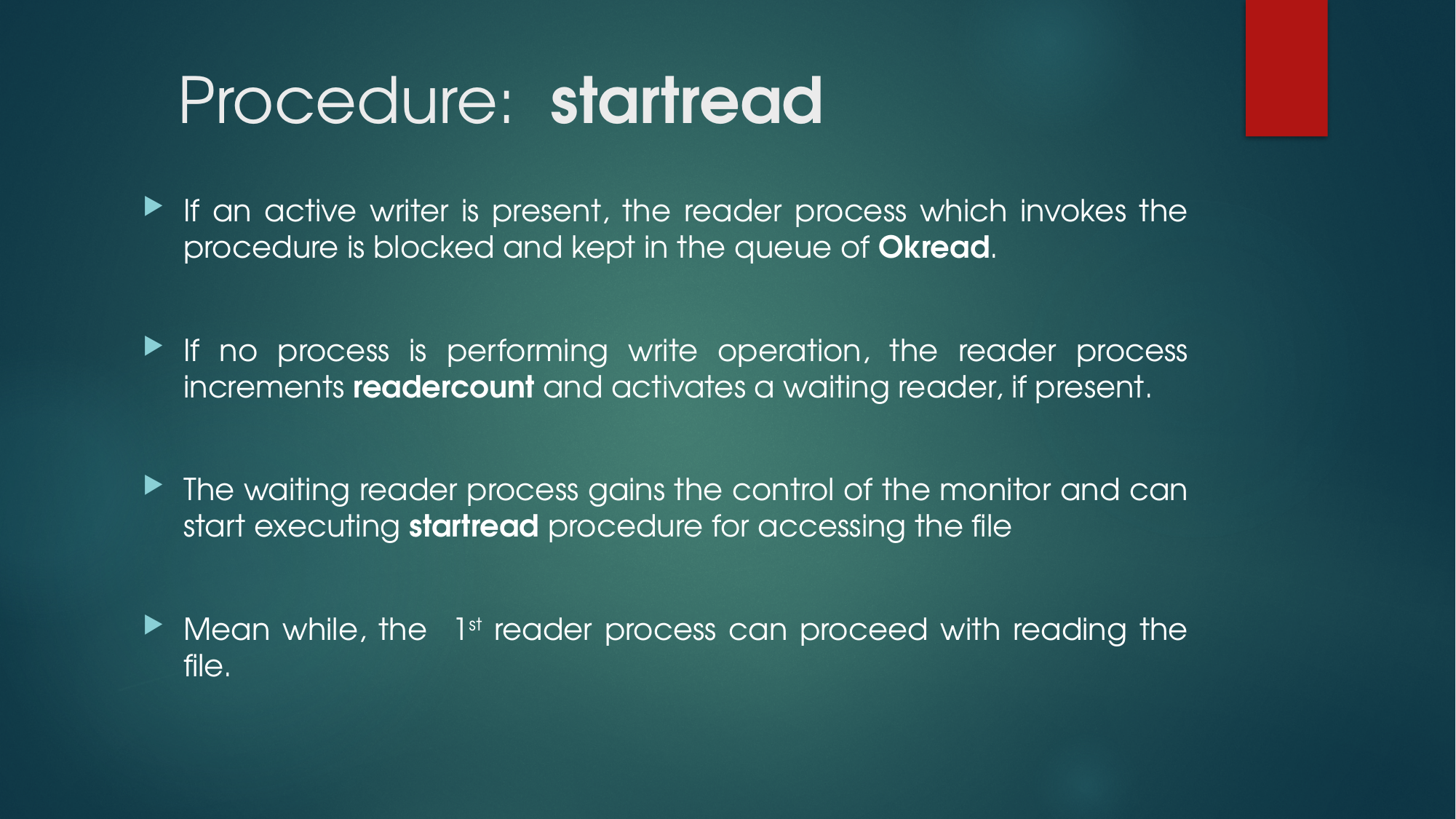

# Procedure:  startread
If an active writer is present, the reader process which invokes the procedure is blocked and kept in the queue of Okread.

If no process is performing write operation, the reader process increments readercount and activates a waiting reader, if present.

The waiting reader process gains the control of the monitor and can start executing startread procedure for accessing the file

Mean while, the  1st reader process can proceed with reading the file.